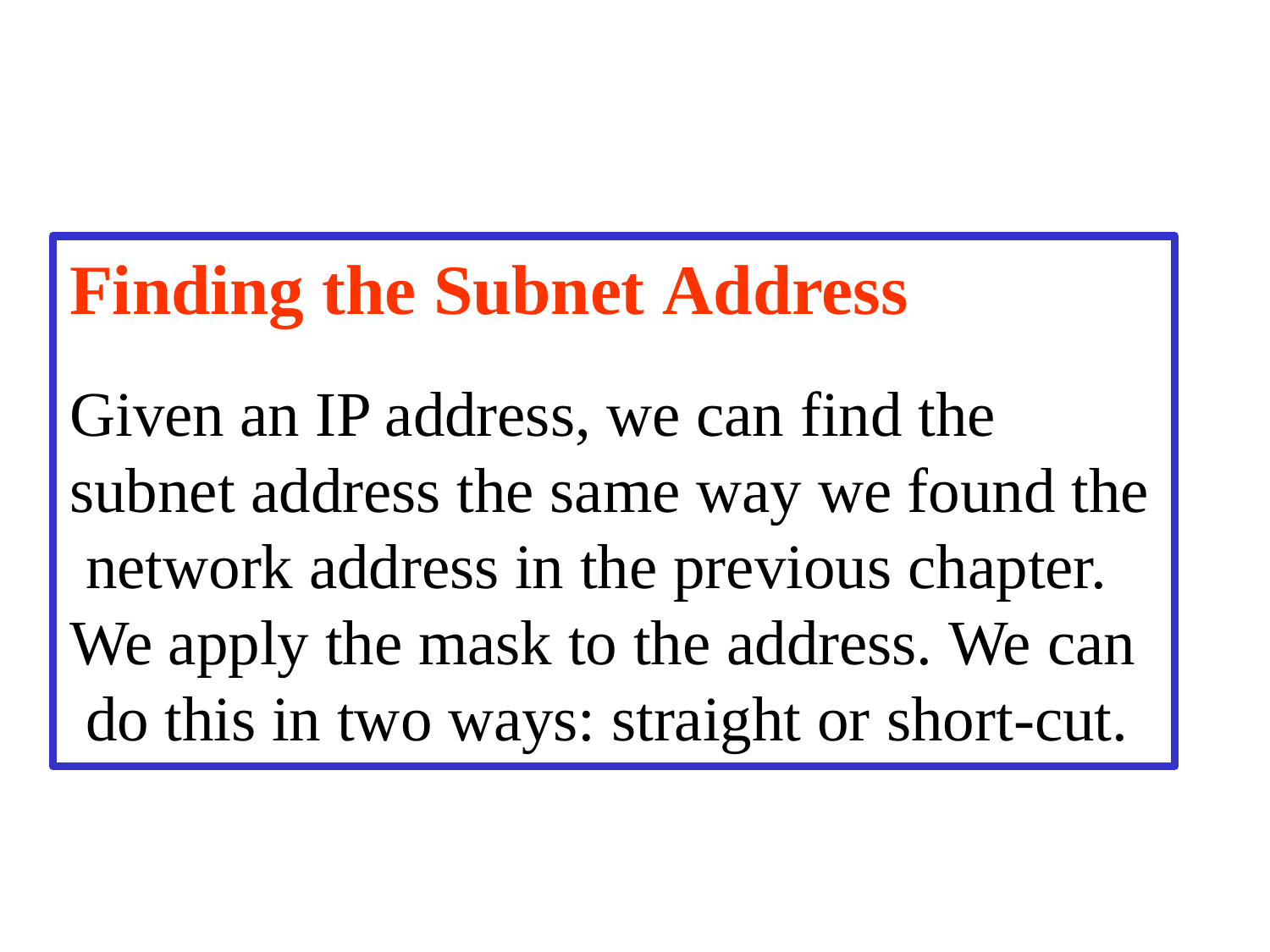

# Finding the Subnet Address
Given an IP address, we can find the  subnet address the same way we found the  network address in the previous chapter.
We apply the mask to the address. We can  do this in two ways: straight or short-cut.
McGraw-Hill
©The McGraw-Hill Companies, Inc., 2000